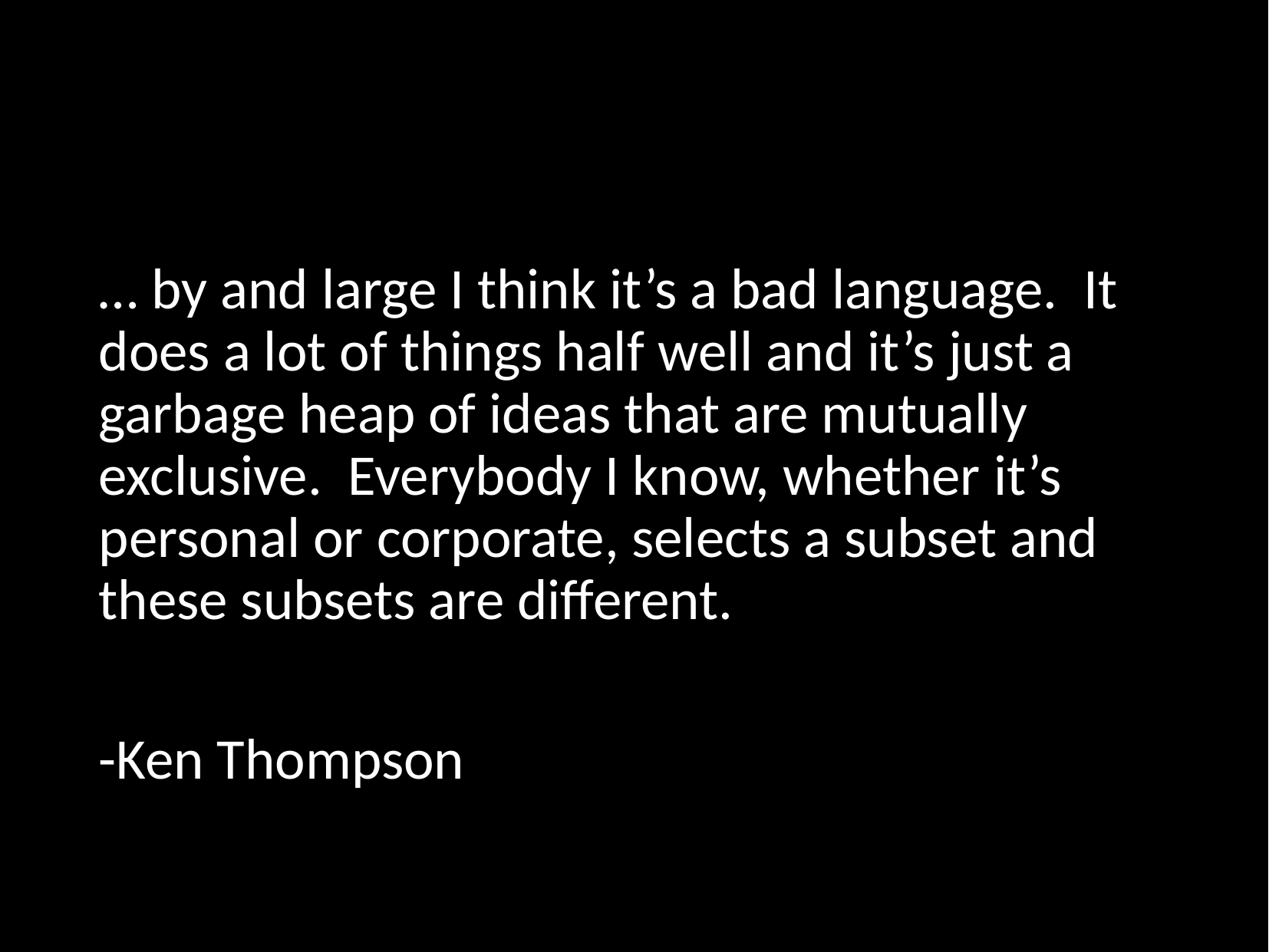

… by and large I think it’s a bad language.  It does a lot of things half well and it’s just a garbage heap of ideas that are mutually exclusive.  Everybody I know, whether it’s personal or corporate, selects a subset and these subsets are different.

-Ken Thompson